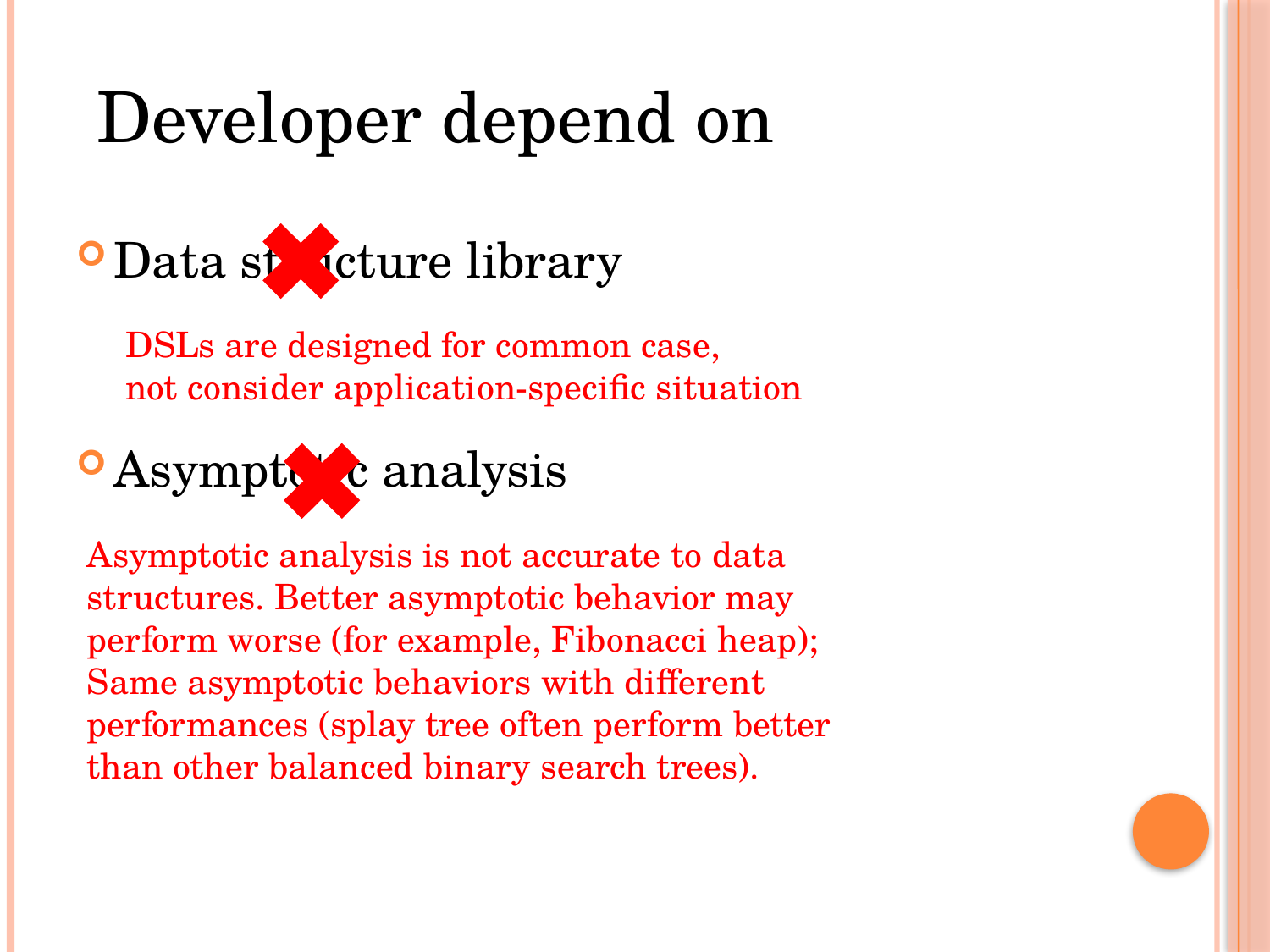

Developer depend on

Data structure library

Asymptotic analysis
DSLs are designed for common case,
not consider application-specific situation

Asymptotic analysis is not accurate to data structures. Better asymptotic behavior may perform worse (for example, Fibonacci heap); Same asymptotic behaviors with different performances (splay tree often perform better than other balanced binary search trees).